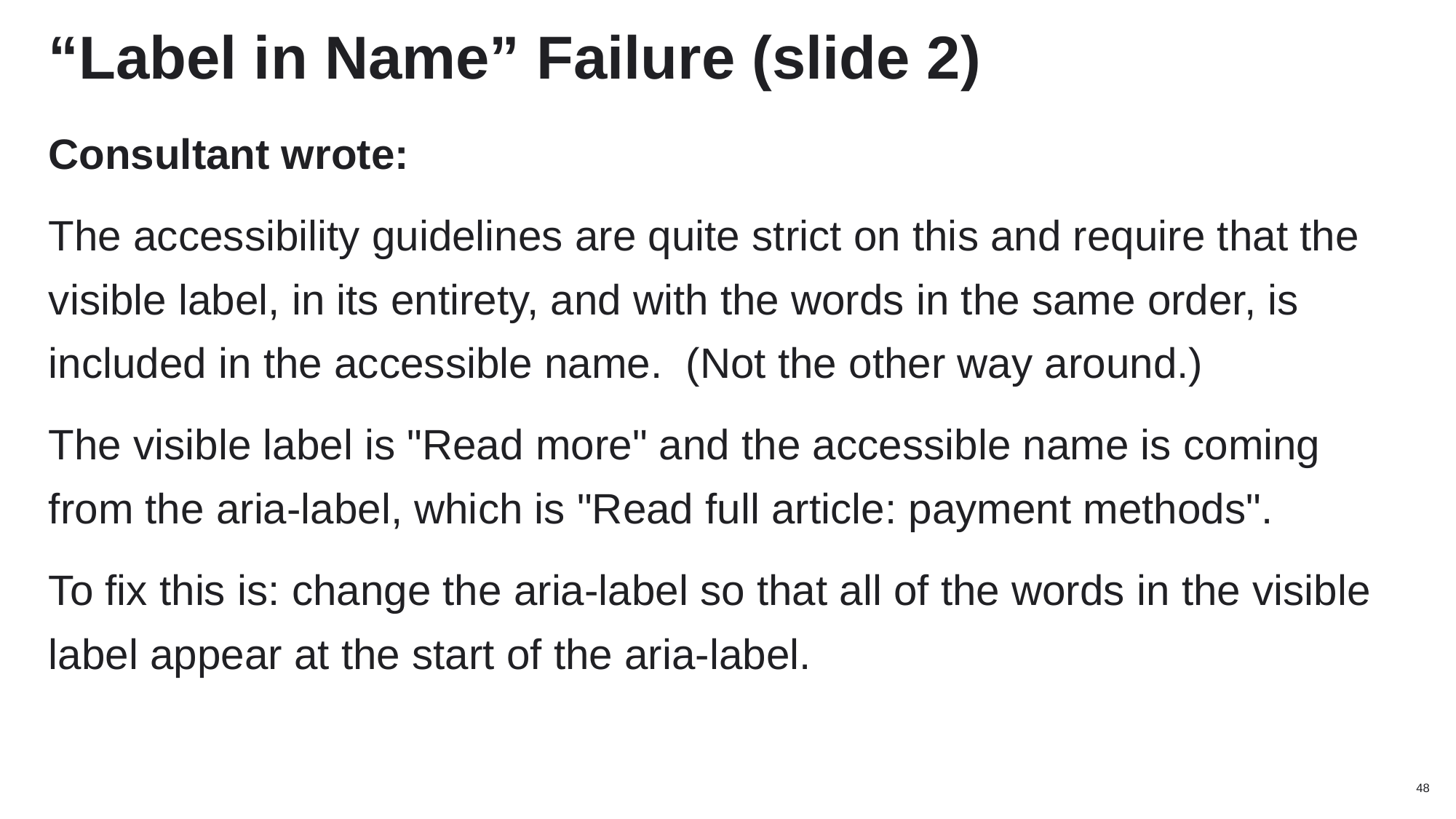

# “Label in Name” Failure (slide 2)
Consultant wrote:
The accessibility guidelines are quite strict on this and require that the visible label, in its entirety, and with the words in the same order, is included in the accessible name.  (Not the other way around.)
The visible label is "Read more" and the accessible name is coming from the aria-label, which is "Read full article: payment methods".
To fix this is: change the aria-label so that all of the words in the visible label appear at the start of the aria-label.